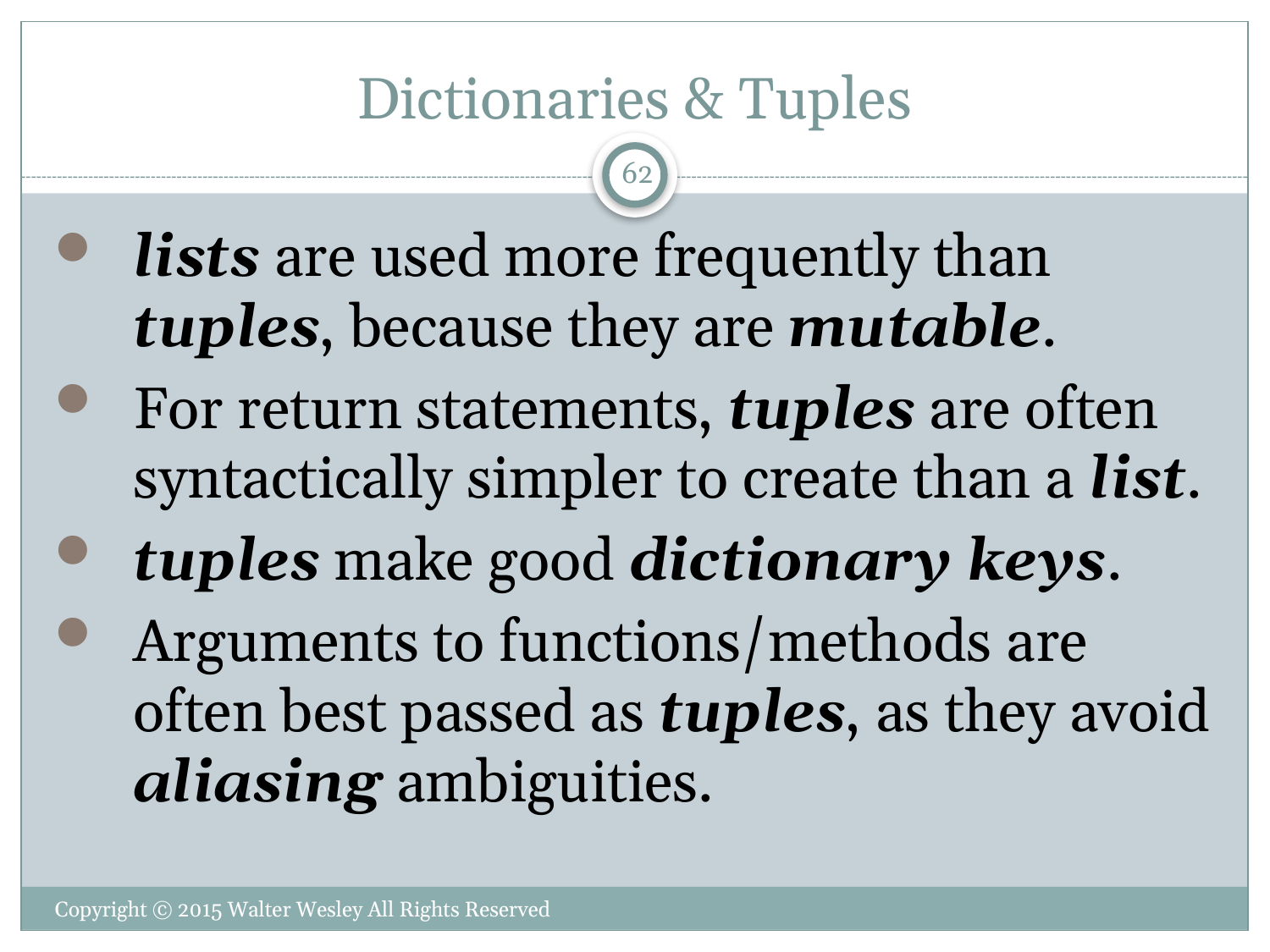

# Dictionaries & Tuples
62
lists are used more frequently than tuples, because they are mutable.
For return statements, tuples are often syntactically simpler to create than a list.
tuples make good dictionary keys.
Arguments to functions/methods are often best passed as tuples, as they avoid aliasing ambiguities.

Copyright © 2015 Walter Wesley All Rights Reserved